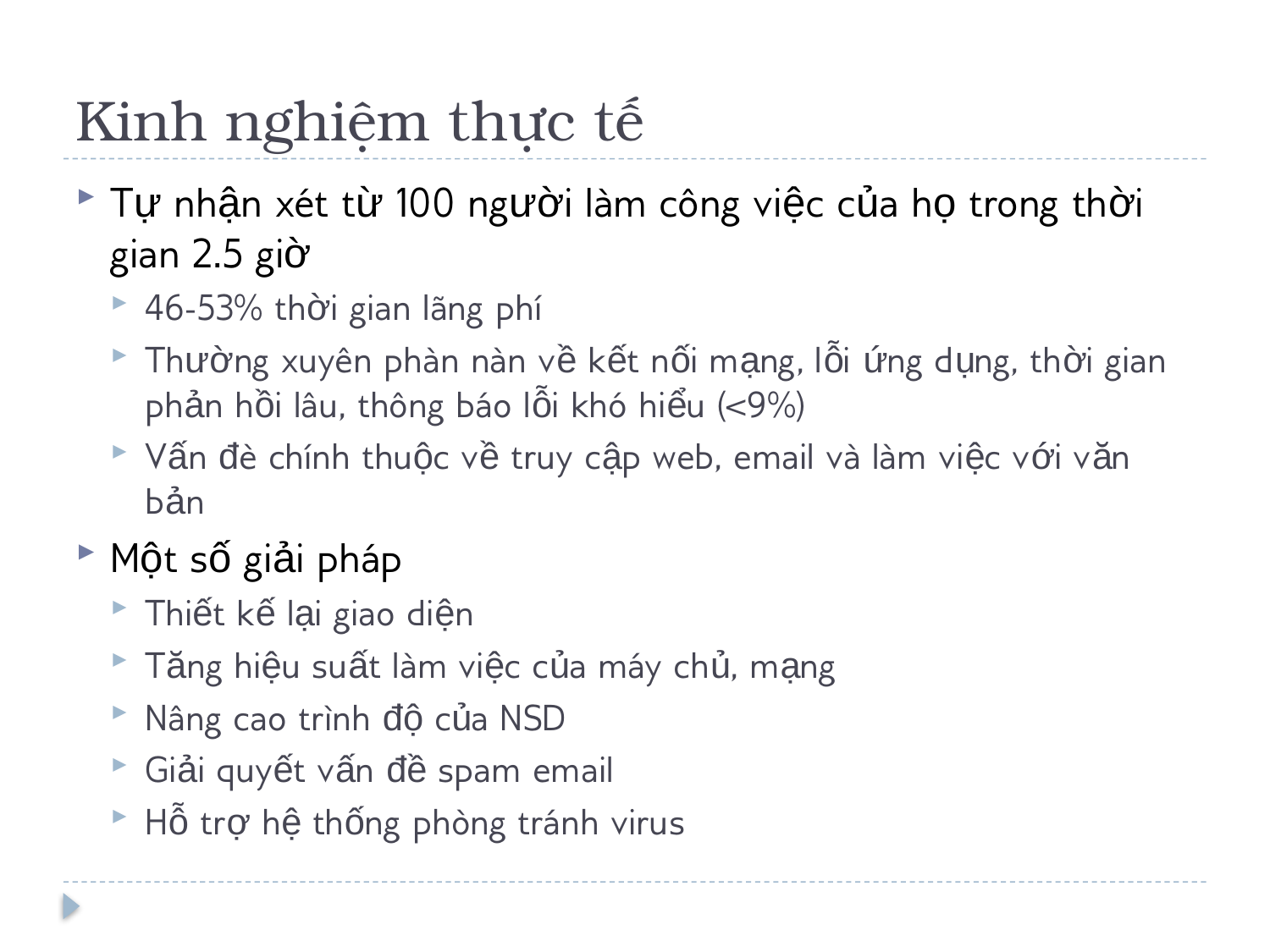

# Kinh nghiệm thực tế
Tự nhận xét từ 100 người làm công việc của họ trong thời gian 2.5 giờ
46-53% thời gian lãng phí
Thường xuyên phàn nàn về kết nối mạng, lỗi ứng dụng, thời gian phản hồi lâu, thông báo lỗi khó hiểu (<9%)
Vấn đè chính thuộc về truy cập web, email và làm việc với văn bản
Một số giải pháp
Thiết kế lại giao diện
Tăng hiệu suất làm việc của máy chủ, mạng
Nâng cao trình độ của NSD
Giải quyết vấn đề spam email
Hỗ trợ hệ thống phòng tránh virus